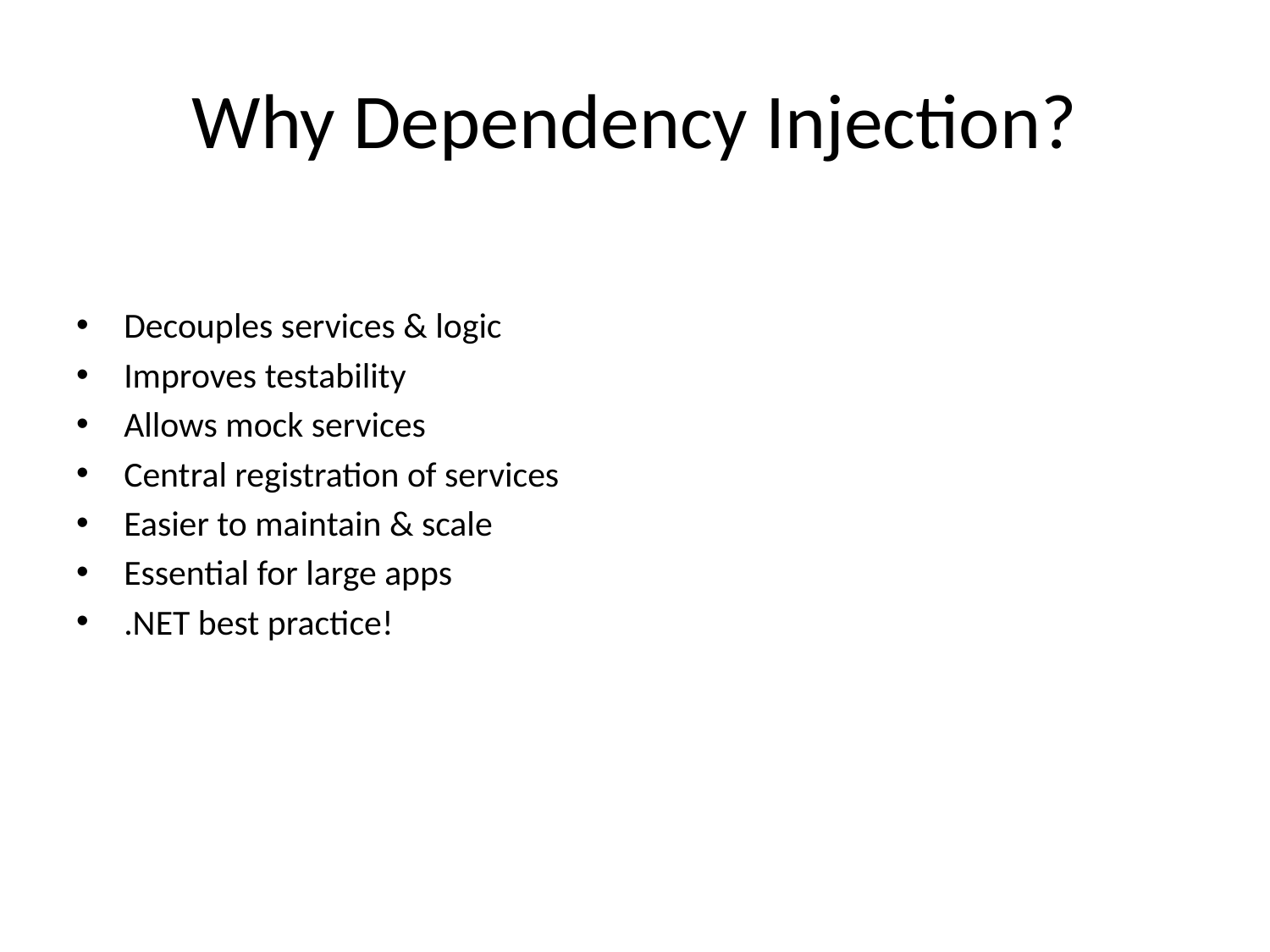

# Why Dependency Injection?

Decouples services & logic
Improves testability
Allows mock services
Central registration of services
Easier to maintain & scale
Essential for large apps
.NET best practice!